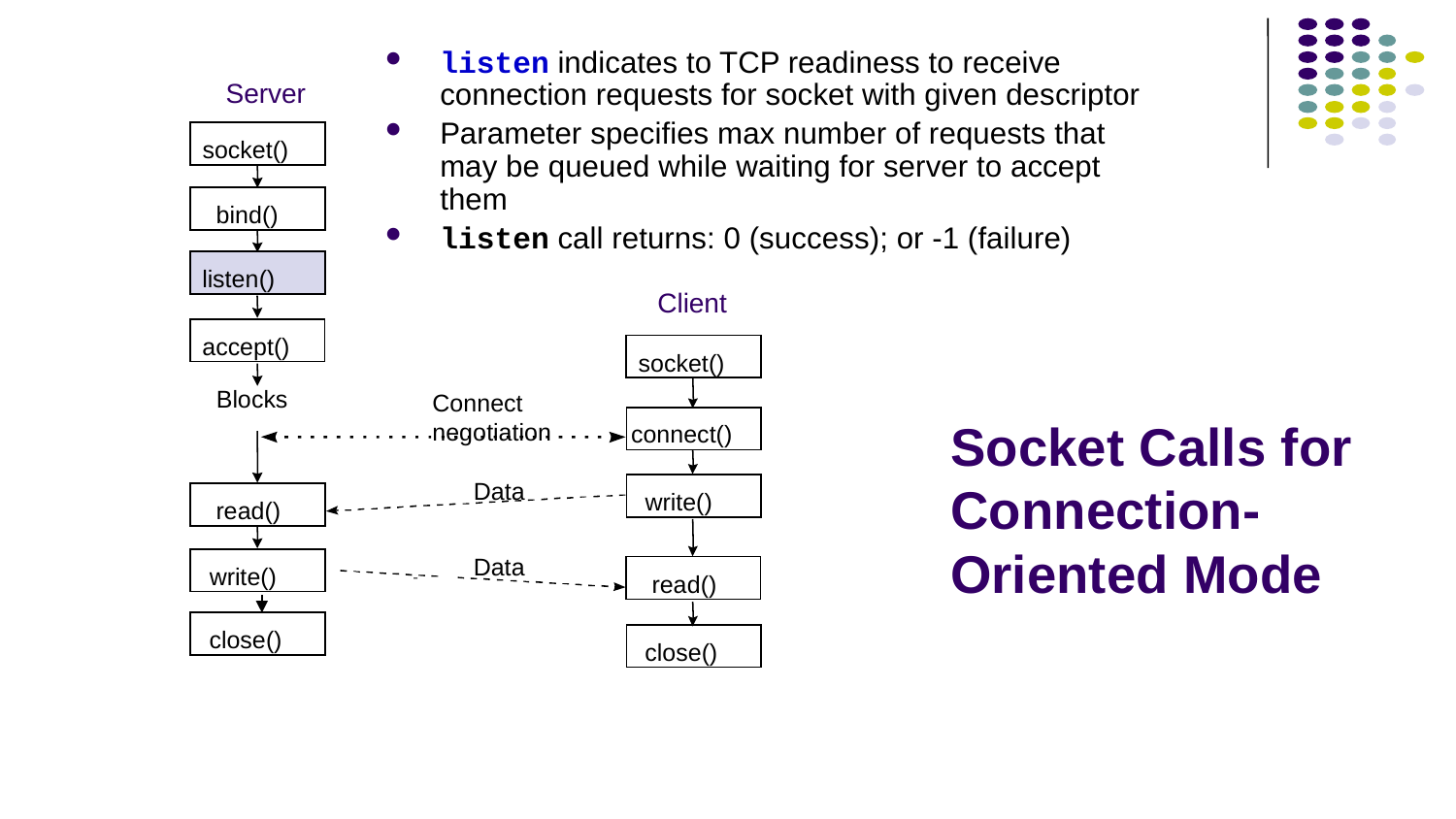

listen indicates to TCP readiness to receive connection requests for socket with given descriptor
Parameter specifies max number of requests that may be queued while waiting for server to accept them
listen call returns: 0 (success); or -1 (failure)

Server

socket()

bind()

listen()

Client

accept()

socket()

Blocks

connect()

Connect negotiation

read()

write()

Data

read()

write()
Data

close()

close()

# Socket Calls for Connection-Oriented Mode